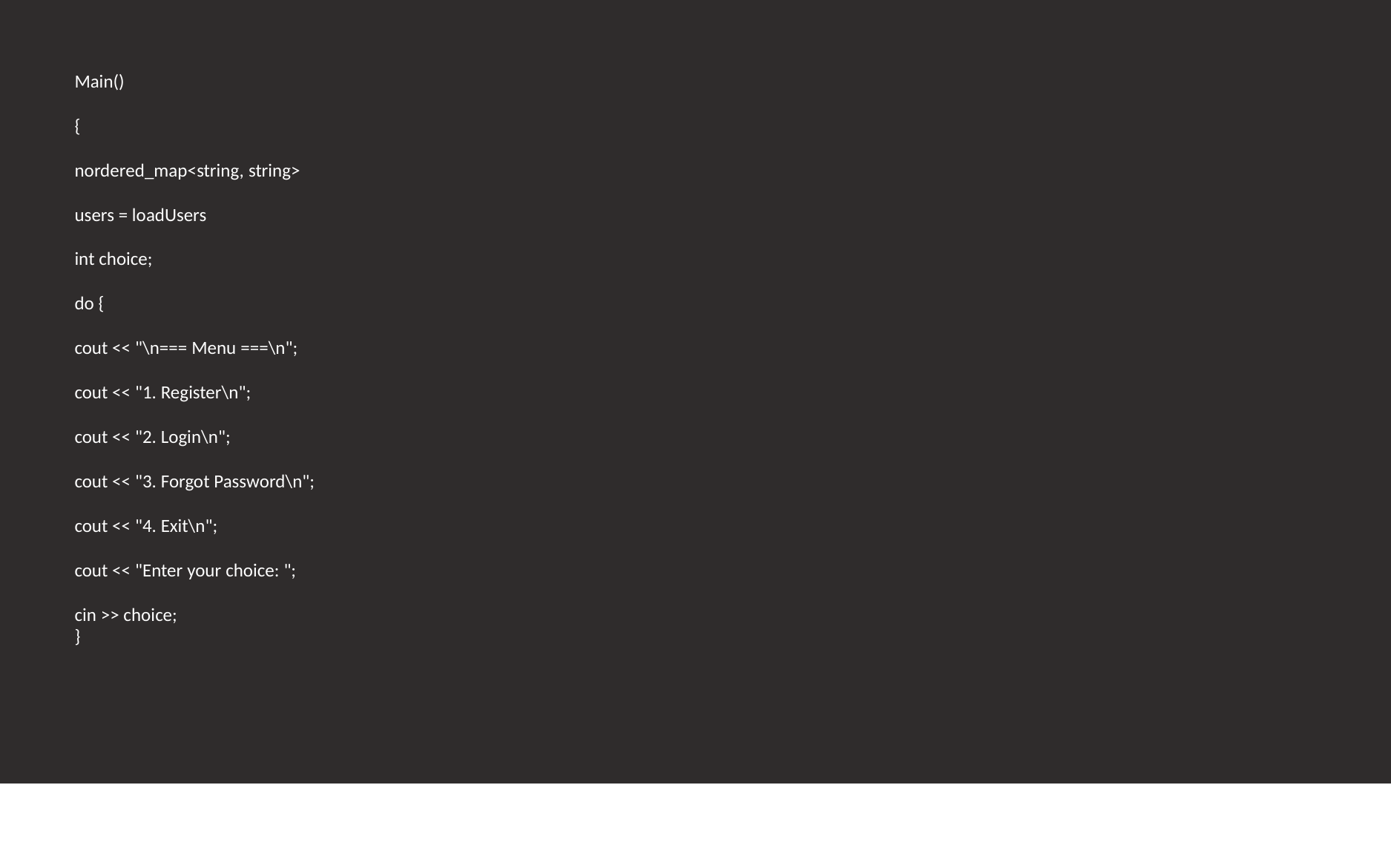

#
​Main() ​

{ ​

nordered_map<string, string>​

users = loadUsers​

int choice; ​

do { ​

cout << "\n=== Menu ===\n"; ​

cout << "1. Register\n"; ​

cout << "2. Login\n"; ​

cout << "3. Forgot Password\n"; ​

cout << "4. Exit\n"; ​

cout << "Enter your choice: "; ​

cin >> choice;
}